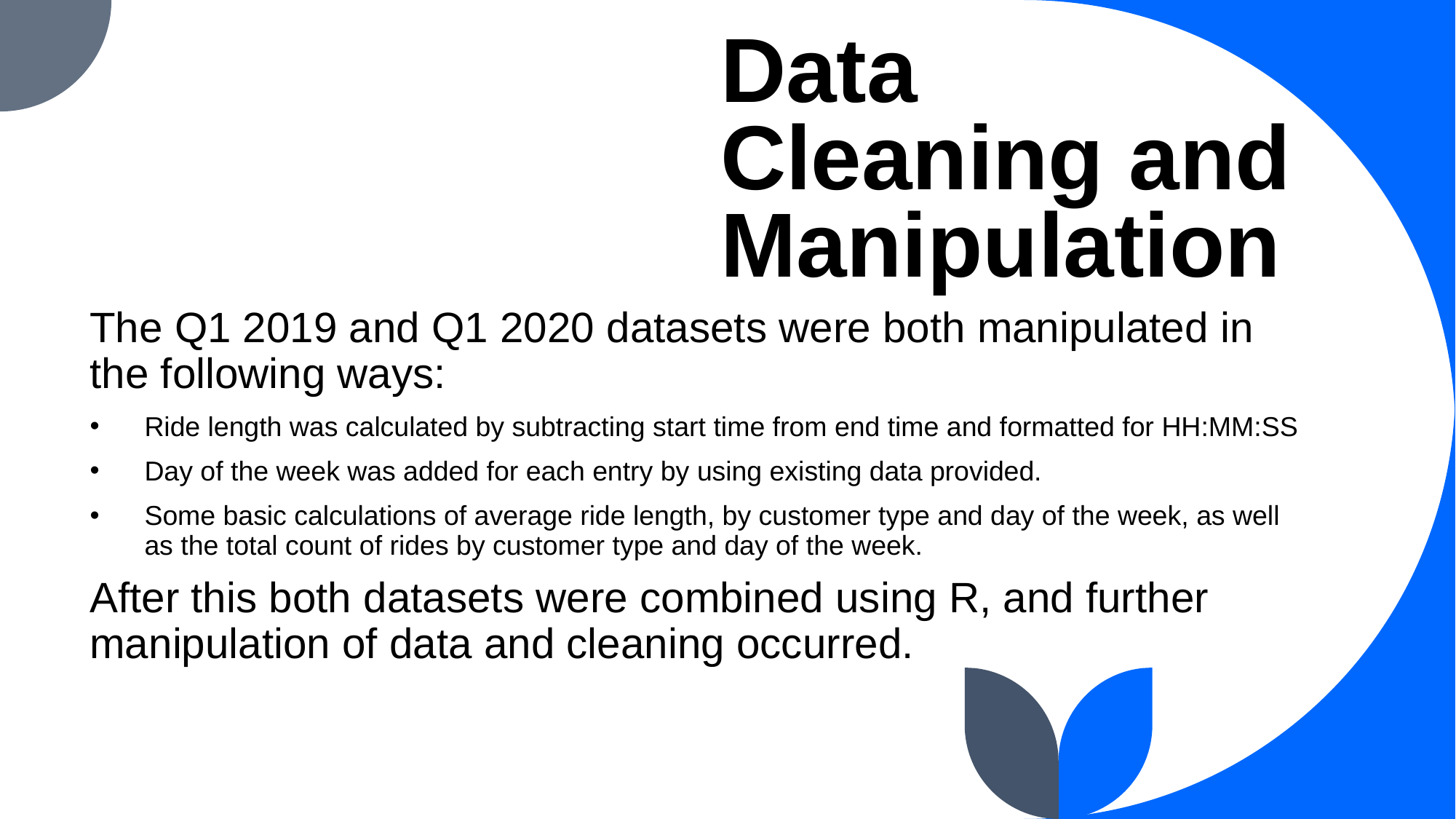

# Data Cleaning and Manipulation
The Q1 2019 and Q1 2020 datasets were both manipulated in the following ways:
Ride length was calculated by subtracting start time from end time and formatted for HH:MM:SS
Day of the week was added for each entry by using existing data provided.
Some basic calculations of average ride length, by customer type and day of the week, as well as the total count of rides by customer type and day of the week.
After this both datasets were combined using R, and further manipulation of data and cleaning occurred.